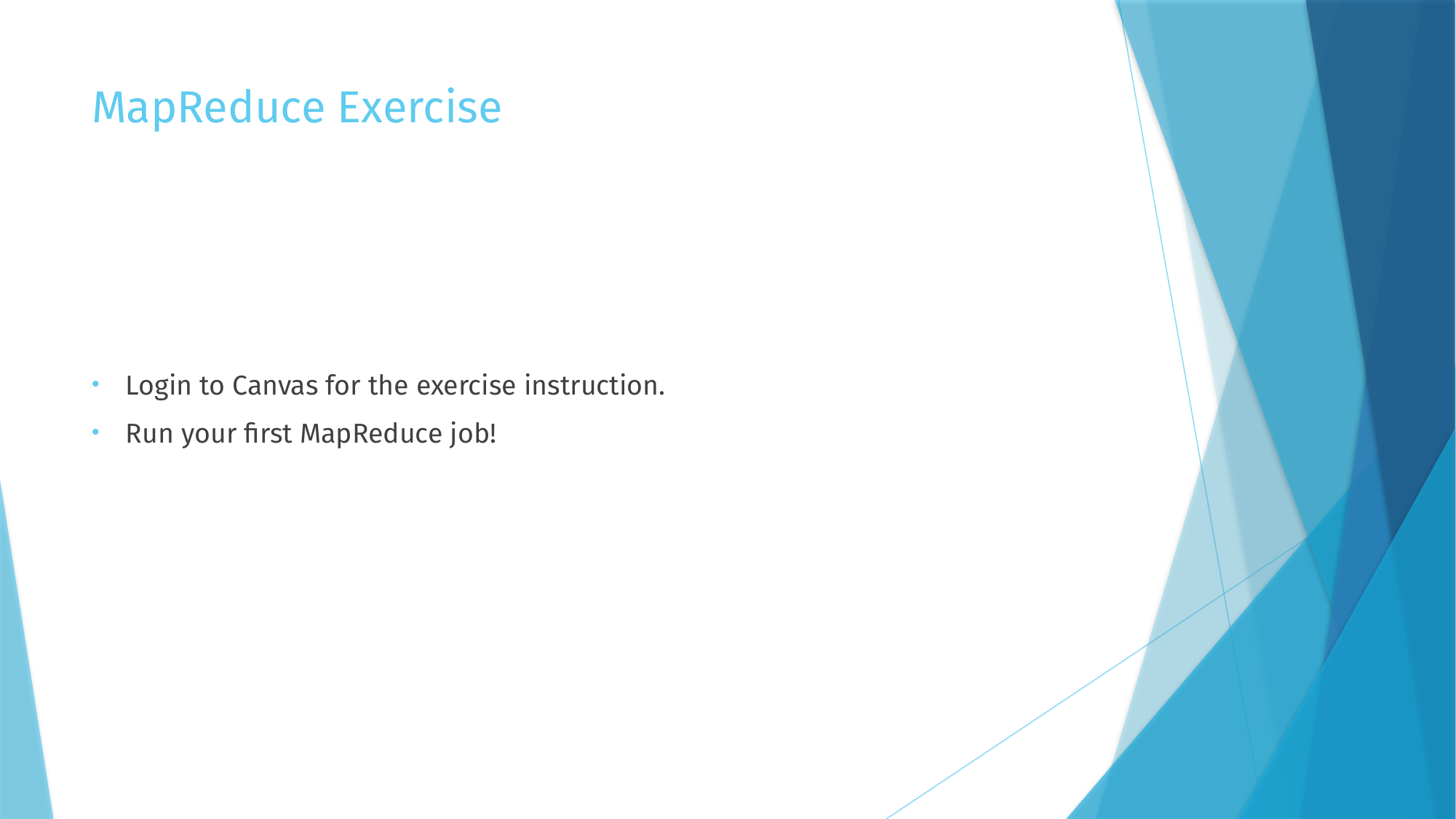

# MapReduce Exercise
Login to Canvas for the exercise instruction.
Run your first MapReduce job!